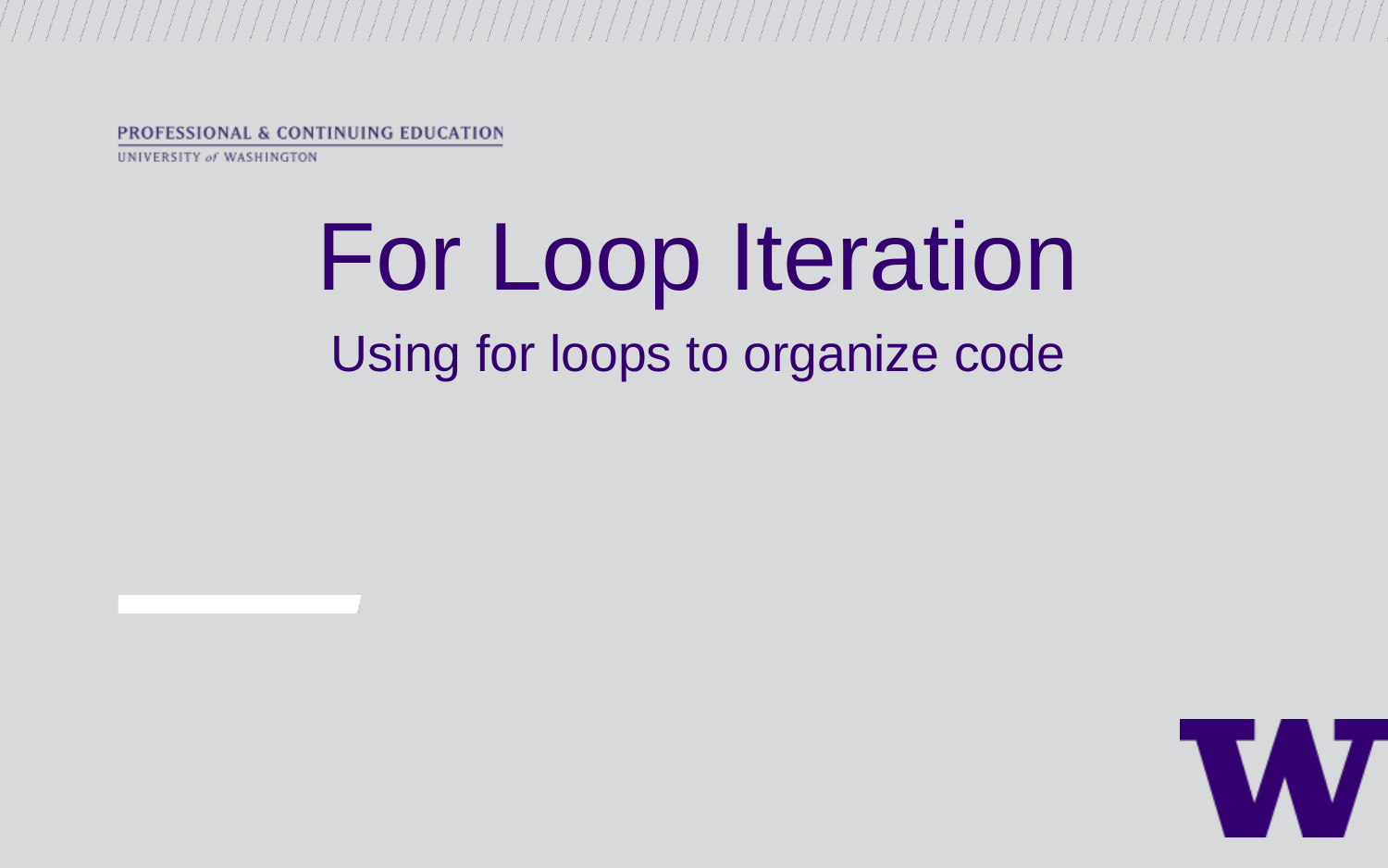

For Loop Iteration
Using for loops to organize code